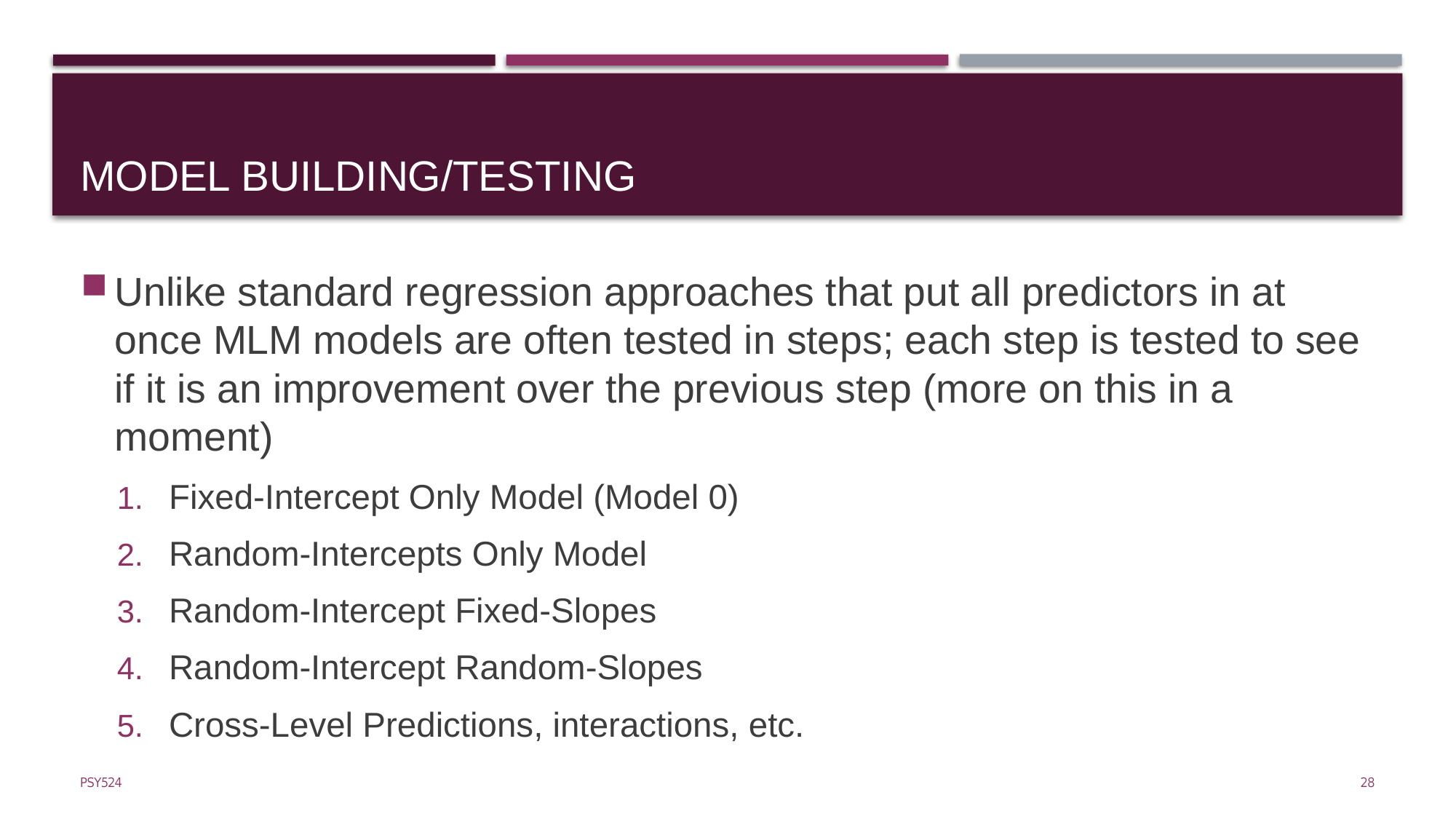

# Model building/testing
Unlike standard regression approaches that put all predictors in at once MLM models are often tested in steps; each step is tested to see if it is an improvement over the previous step (more on this in a moment)
Fixed-Intercept Only Model (Model 0)
Random-Intercepts Only Model
Random-Intercept Fixed-Slopes
Random-Intercept Random-Slopes
Cross-Level Predictions, interactions, etc.

28
Psy524